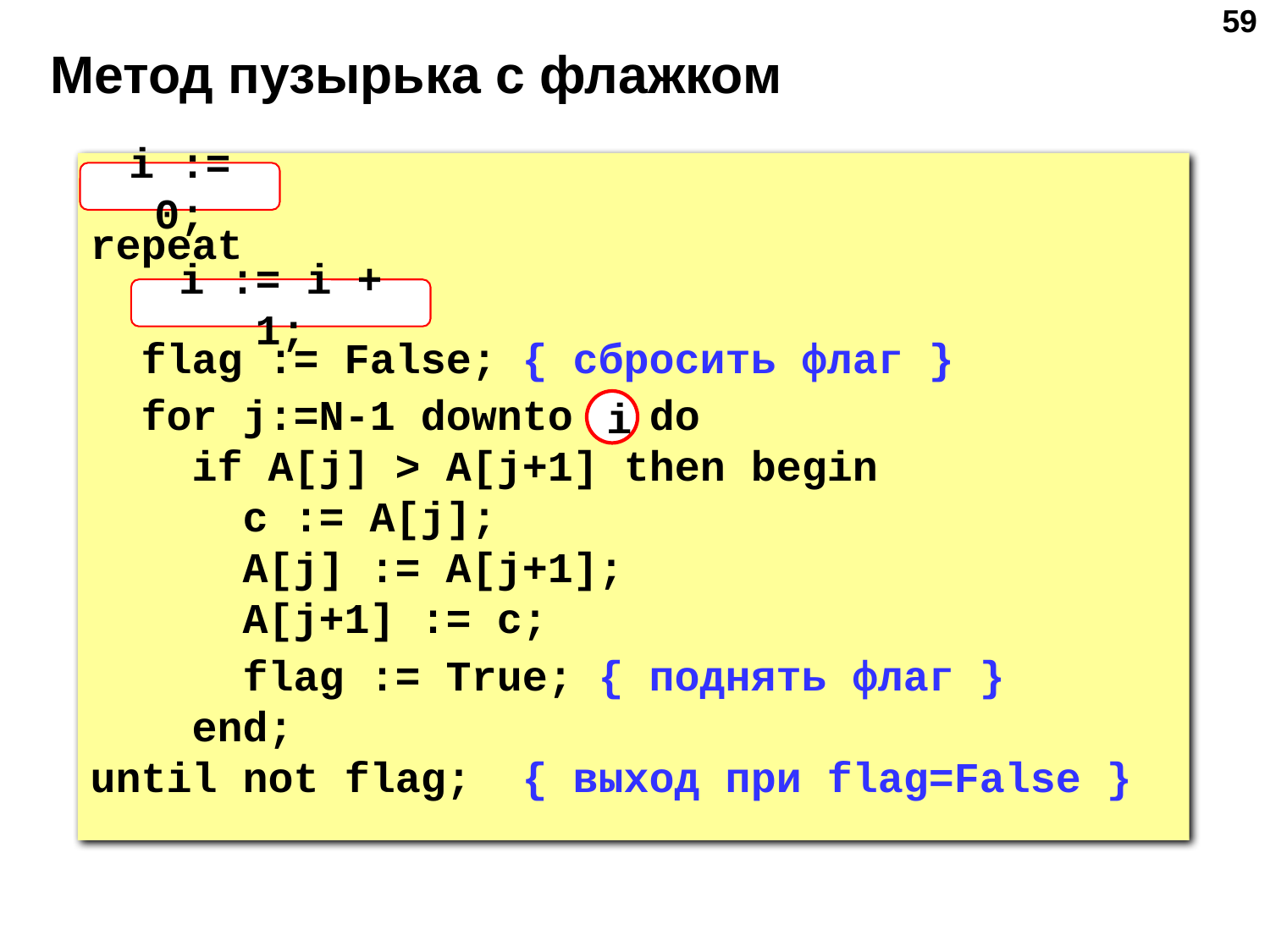

59
# Метод пузырька с флажком
i := 0;
repeat
  i := i + 1;
  flag := False; { сбросить флаг }
  for j:=N-1 downto 1 do
    if A[j] > A[j+1] then begin
      с := A[j];
      A[j] := A[j+1];
      A[j+1] := с;
      flag := True; { поднять флаг }
    end;
until not flag;  { выход при flag=False }
i := 0;
i := i + 1;
i